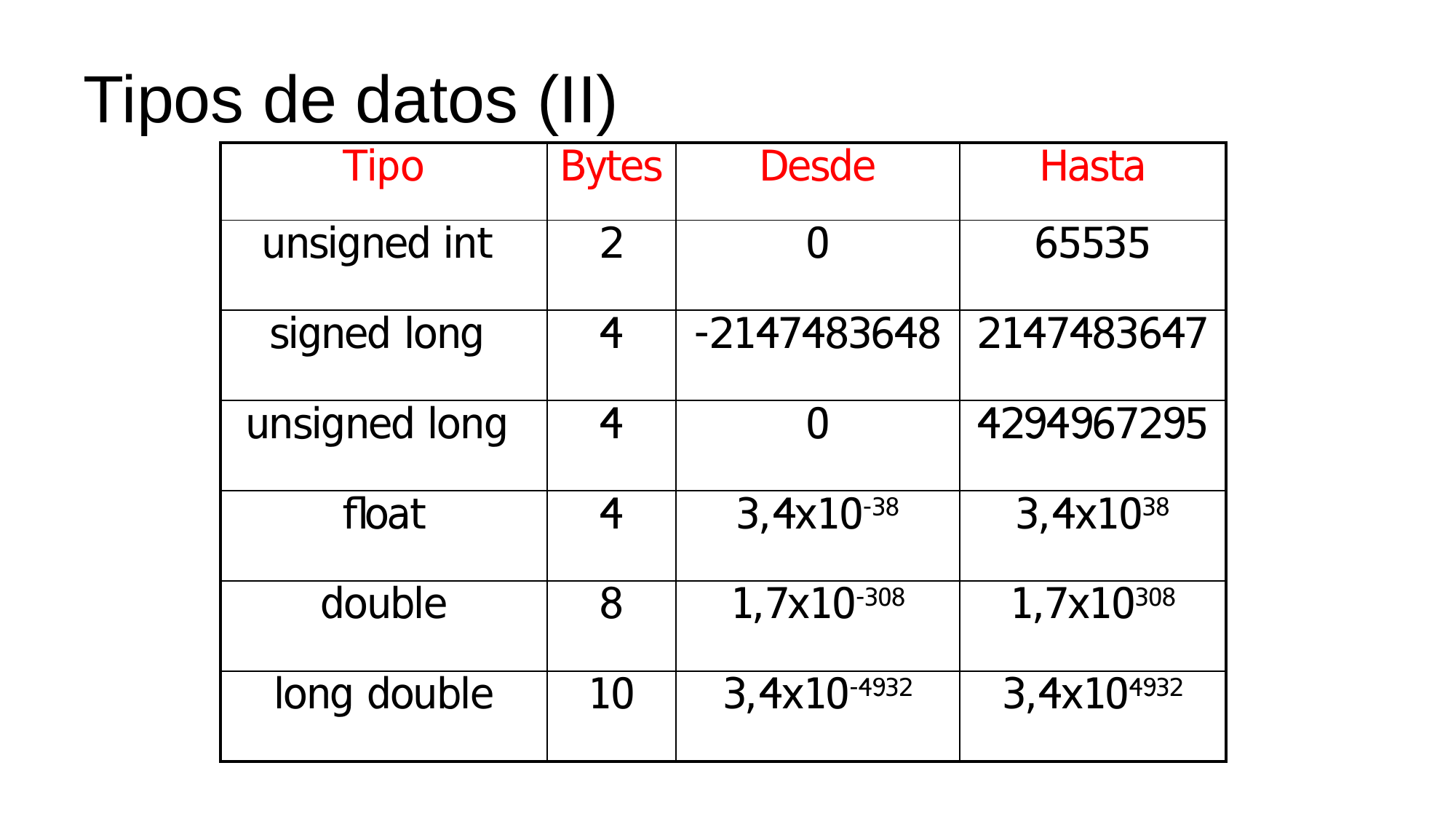

# Tipos de datos (II)
| Tipo | Bytes | Desde | Hasta |
| --- | --- | --- | --- |
| unsigned int | 2 | 0 | 65535 |
| signed long | 4 | -2147483648 | 2147483647 |
| unsigned long | 4 | 0 | 4294967295 |
| float | 4 | 3,4x10-38 | 3,4x1038 |
| double | 8 | 1,7x10-308 | 1,7x10308 |
| long double | 10 | 3,4x10-4932 | 3,4x104932 |